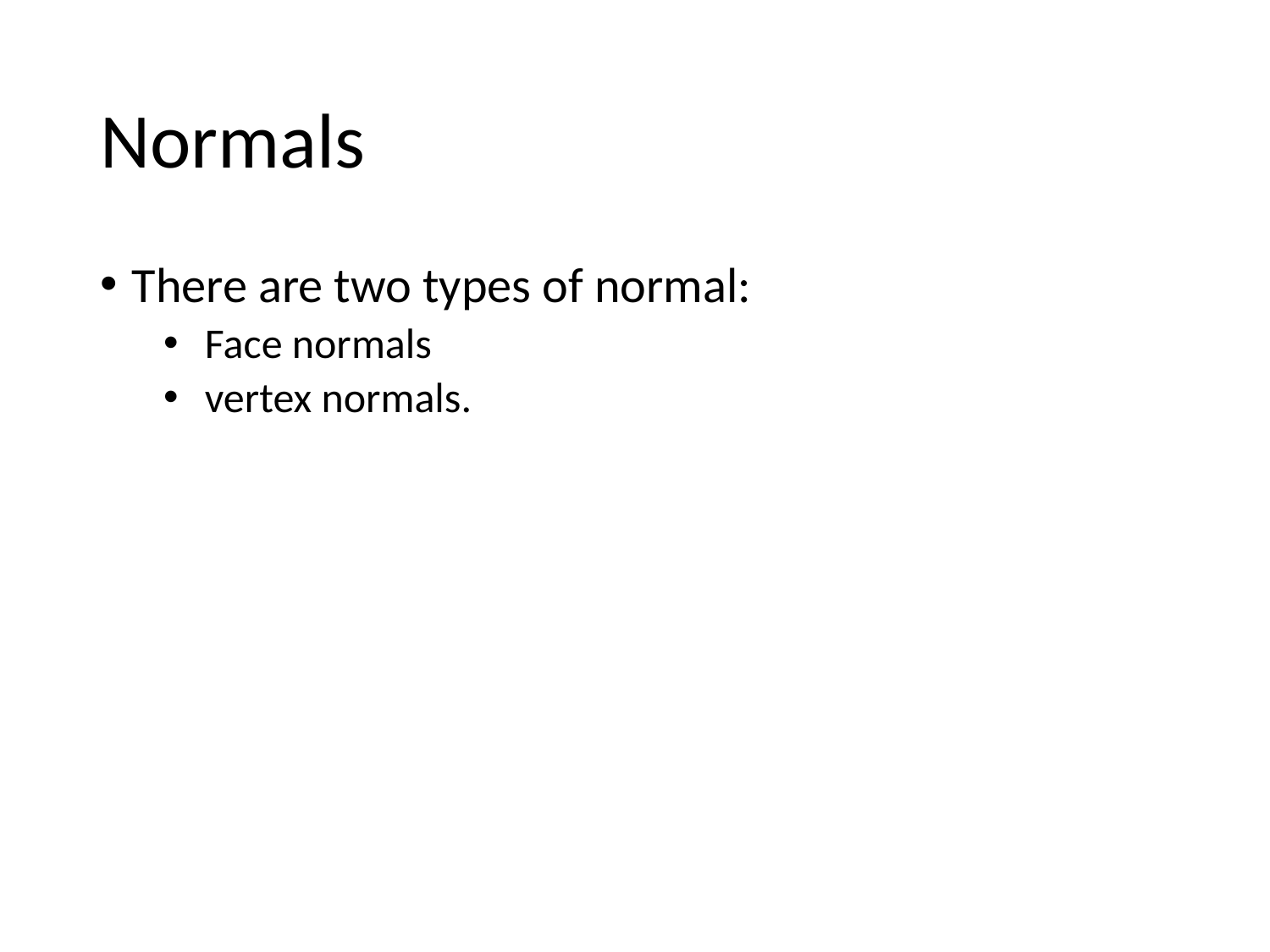

# Normals
There are two types of normal:
 Face normals
 vertex normals.